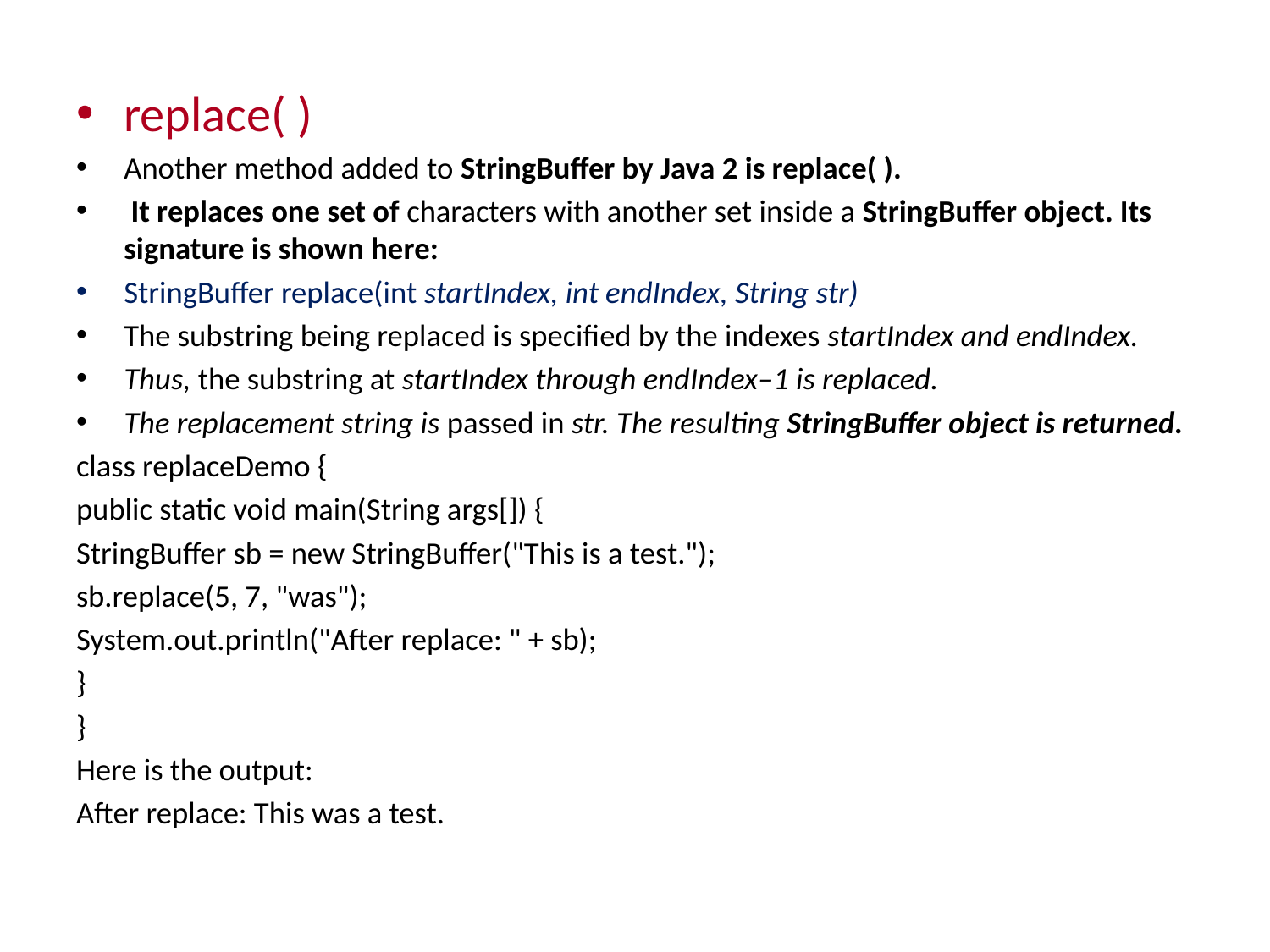

replace( )
Another method added to StringBuffer by Java 2 is replace( ).
 It replaces one set of characters with another set inside a StringBuffer object. Its signature is shown here:
StringBuffer replace(int startIndex, int endIndex, String str)
The substring being replaced is specified by the indexes startIndex and endIndex.
Thus, the substring at startIndex through endIndex–1 is replaced.
The replacement string is passed in str. The resulting StringBuffer object is returned.
class replaceDemo {
public static void main(String args[]) {
StringBuffer sb = new StringBuffer("This is a test.");
sb.replace(5, 7, "was");
System.out.println("After replace: " + sb);
}
}
Here is the output:
After replace: This was a test.